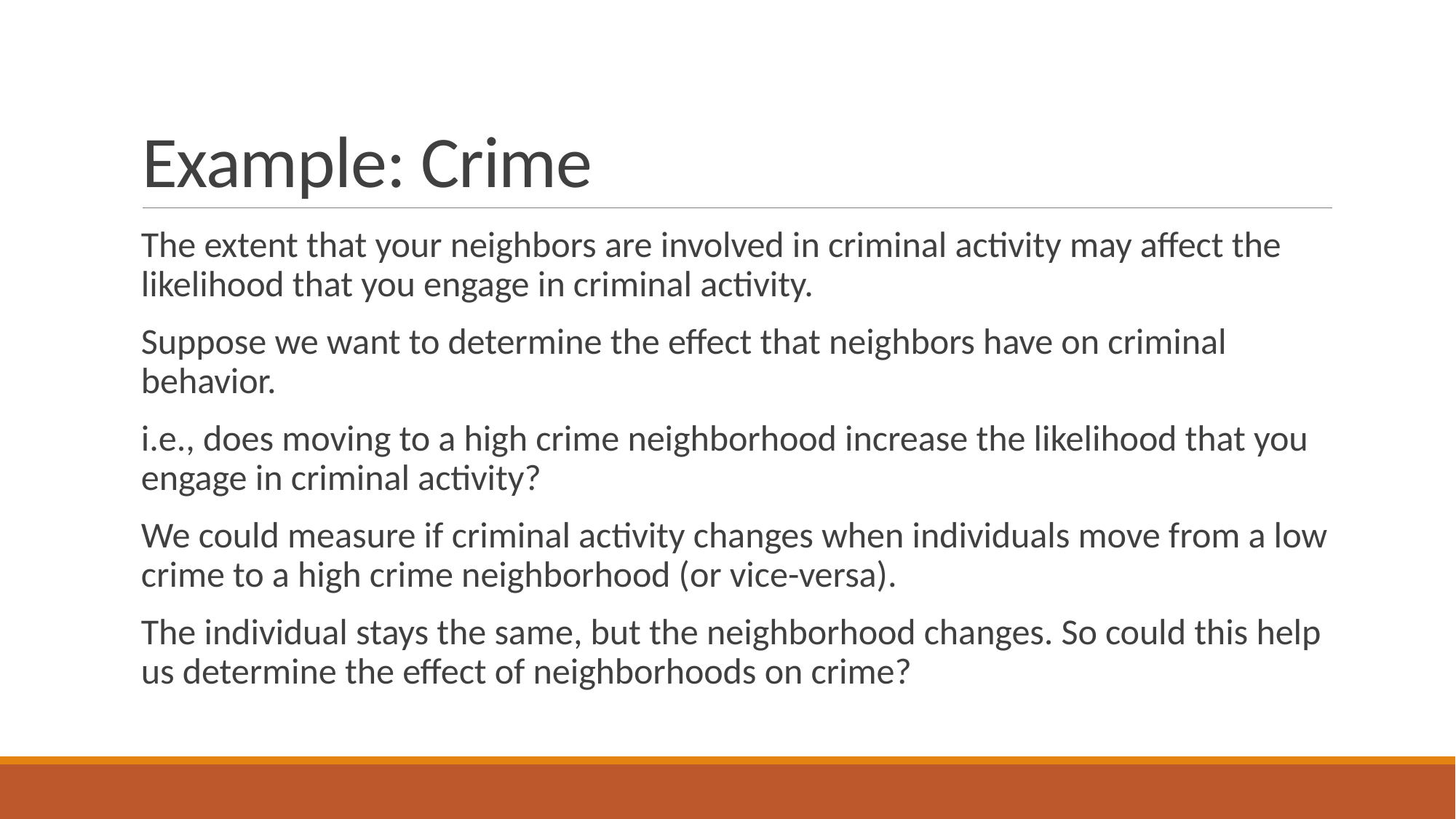

# Example: Crime
The extent that your neighbors are involved in criminal activity may affect the likelihood that you engage in criminal activity.
Suppose we want to determine the effect that neighbors have on criminal behavior.
i.e., does moving to a high crime neighborhood increase the likelihood that you engage in criminal activity?
We could measure if criminal activity changes when individuals move from a low crime to a high crime neighborhood (or vice-versa).
The individual stays the same, but the neighborhood changes. So could this help us determine the effect of neighborhoods on crime?